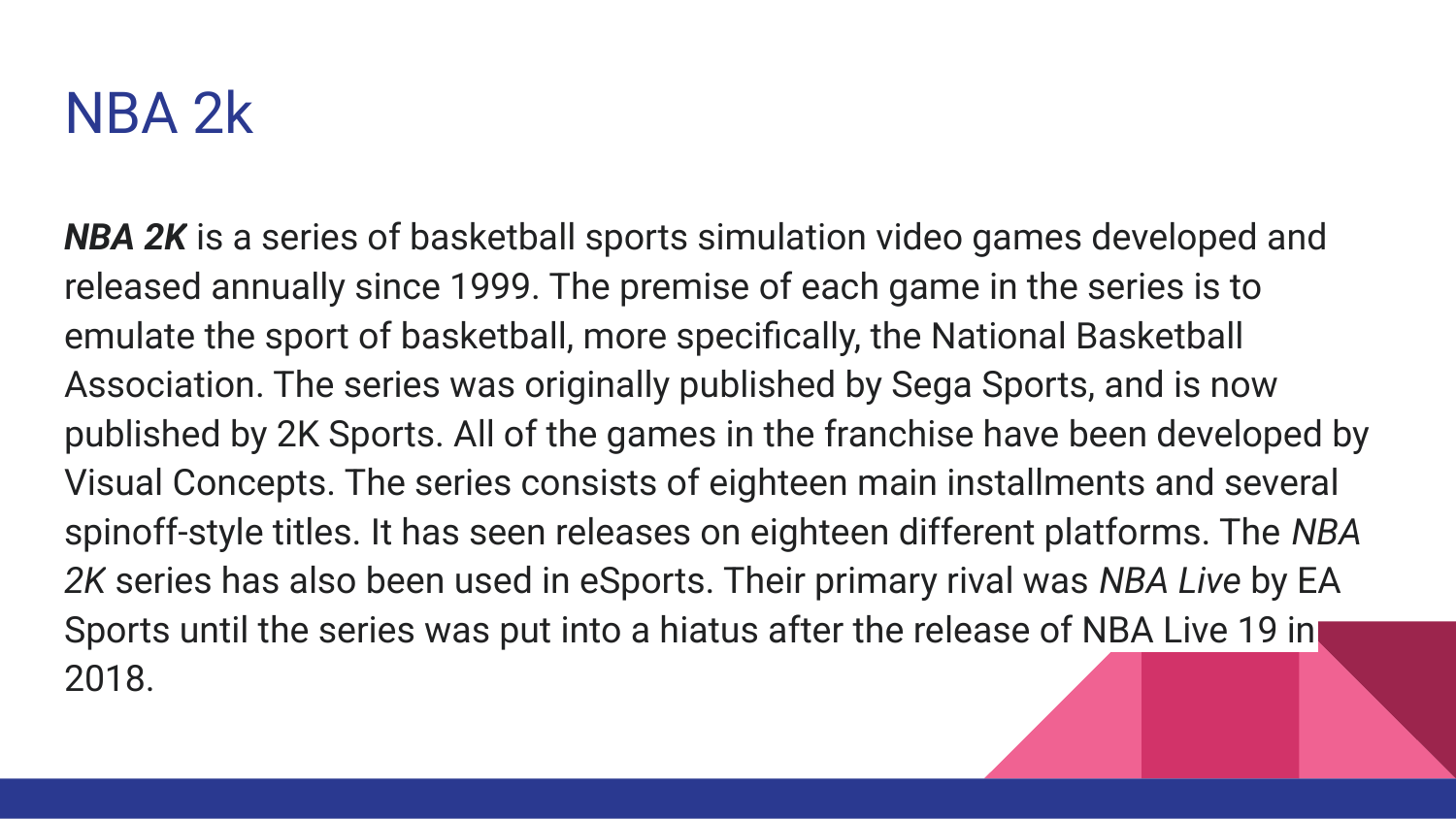

# NBA 2k
NBA 2K is a series of basketball sports simulation video games developed and released annually since 1999. The premise of each game in the series is to emulate the sport of basketball, more specifically, the National Basketball Association. The series was originally published by Sega Sports, and is now published by 2K Sports. All of the games in the franchise have been developed by Visual Concepts. The series consists of eighteen main installments and several spinoff-style titles. It has seen releases on eighteen different platforms. The NBA 2K series has also been used in eSports. Their primary rival was NBA Live by EA Sports until the series was put into a hiatus after the release of NBA Live 19 in 2018.